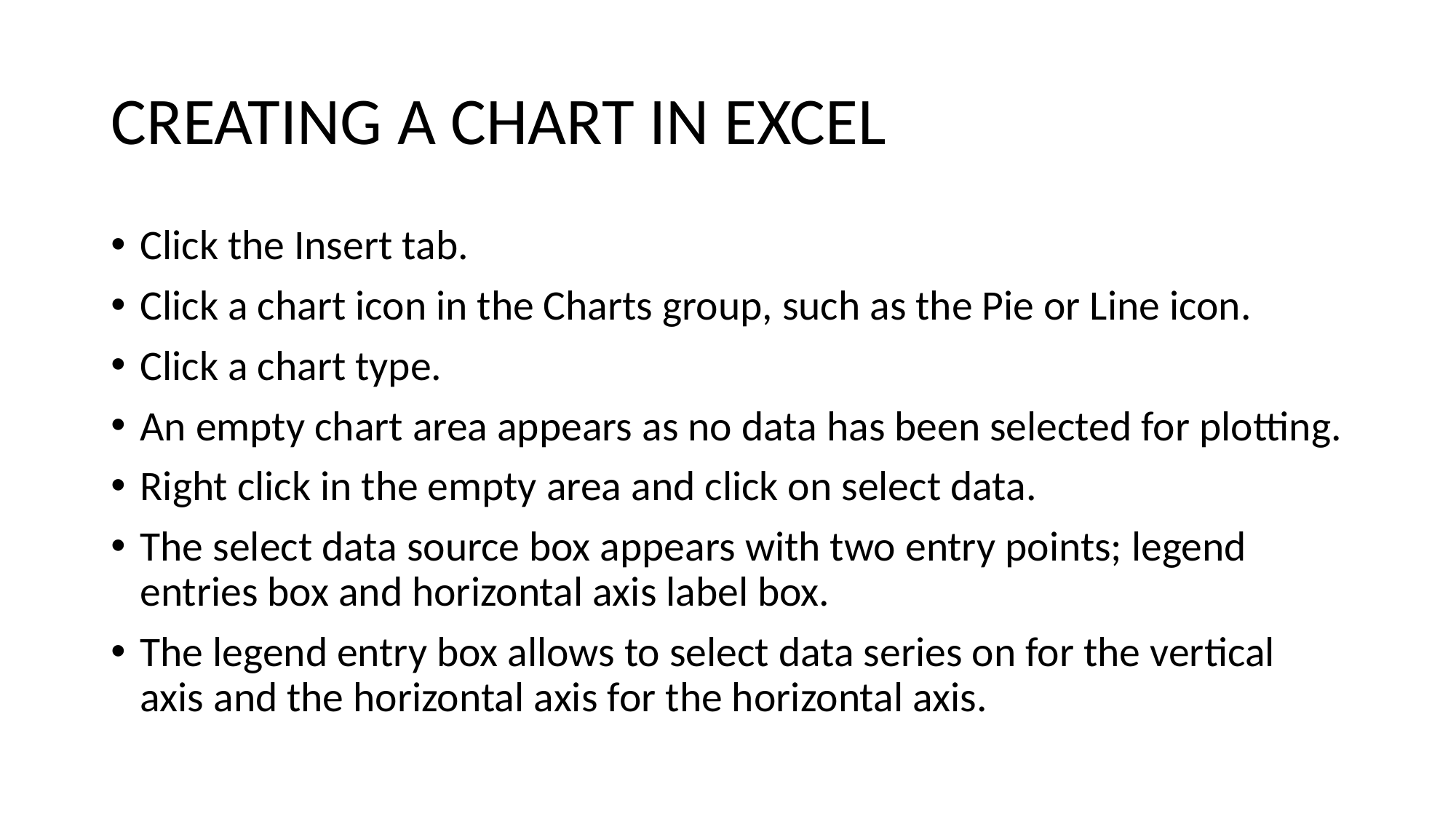

# CREATING A CHART IN EXCEL
Click the Insert tab.
Click a chart icon in the Charts group, such as the Pie or Line icon.
Click a chart type.
An empty chart area appears as no data has been selected for plotting.
Right click in the empty area and click on select data.
The select data source box appears with two entry points; legend entries box and horizontal axis label box.
The legend entry box allows to select data series on for the vertical axis and the horizontal axis for the horizontal axis.